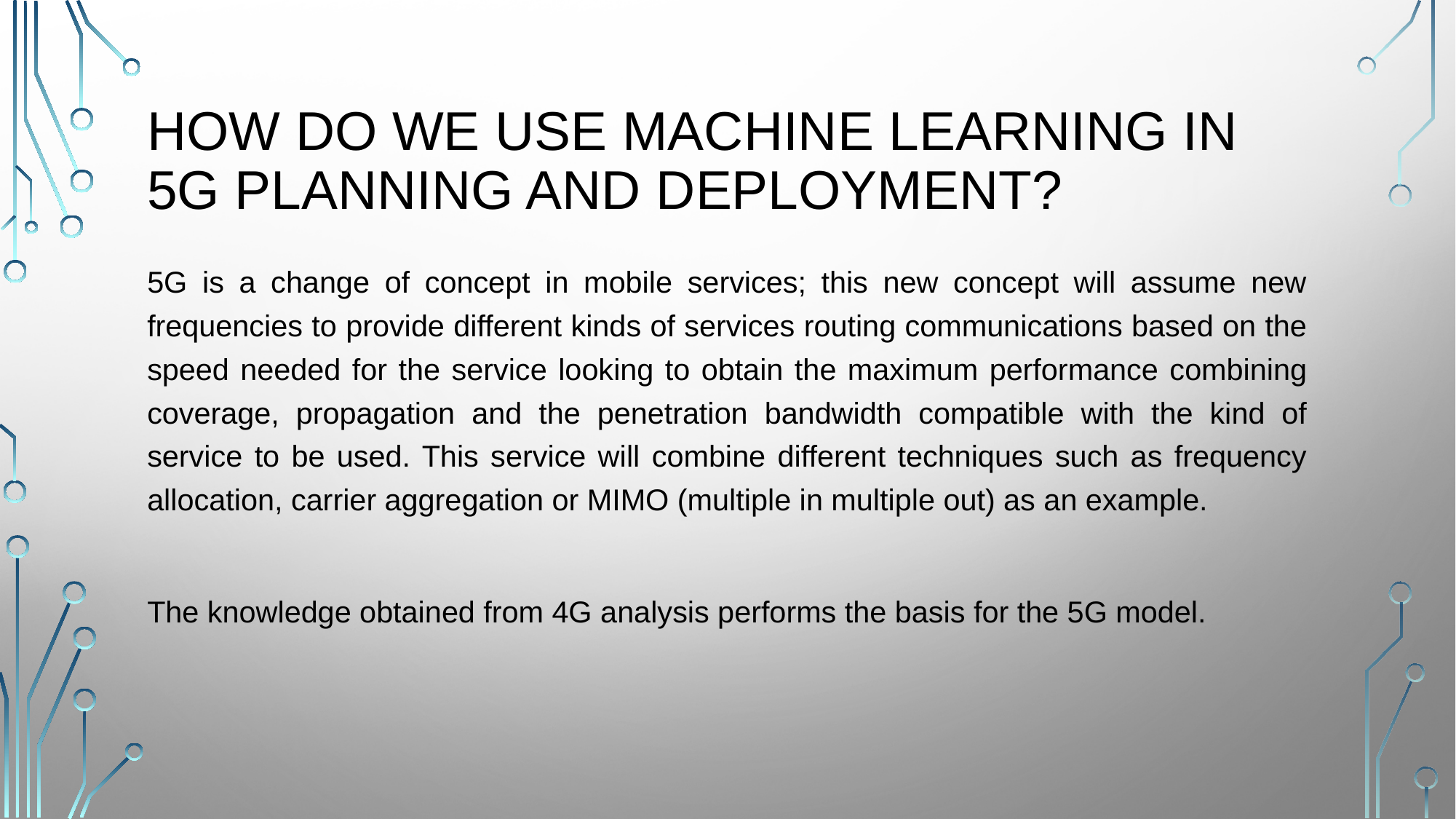

# How do we use machine learning in 5G planning and deployment?
5G is a change of concept in mobile services; this new concept will assume new frequencies to provide different kinds of services routing communications based on the speed needed for the service looking to obtain the maximum performance combining coverage, propagation and the penetration bandwidth compatible with the kind of service to be used. This service will combine different techniques such as frequency allocation, carrier aggregation or MIMO (multiple in multiple out) as an example.

The knowledge obtained from 4G analysis performs the basis for the 5G model.